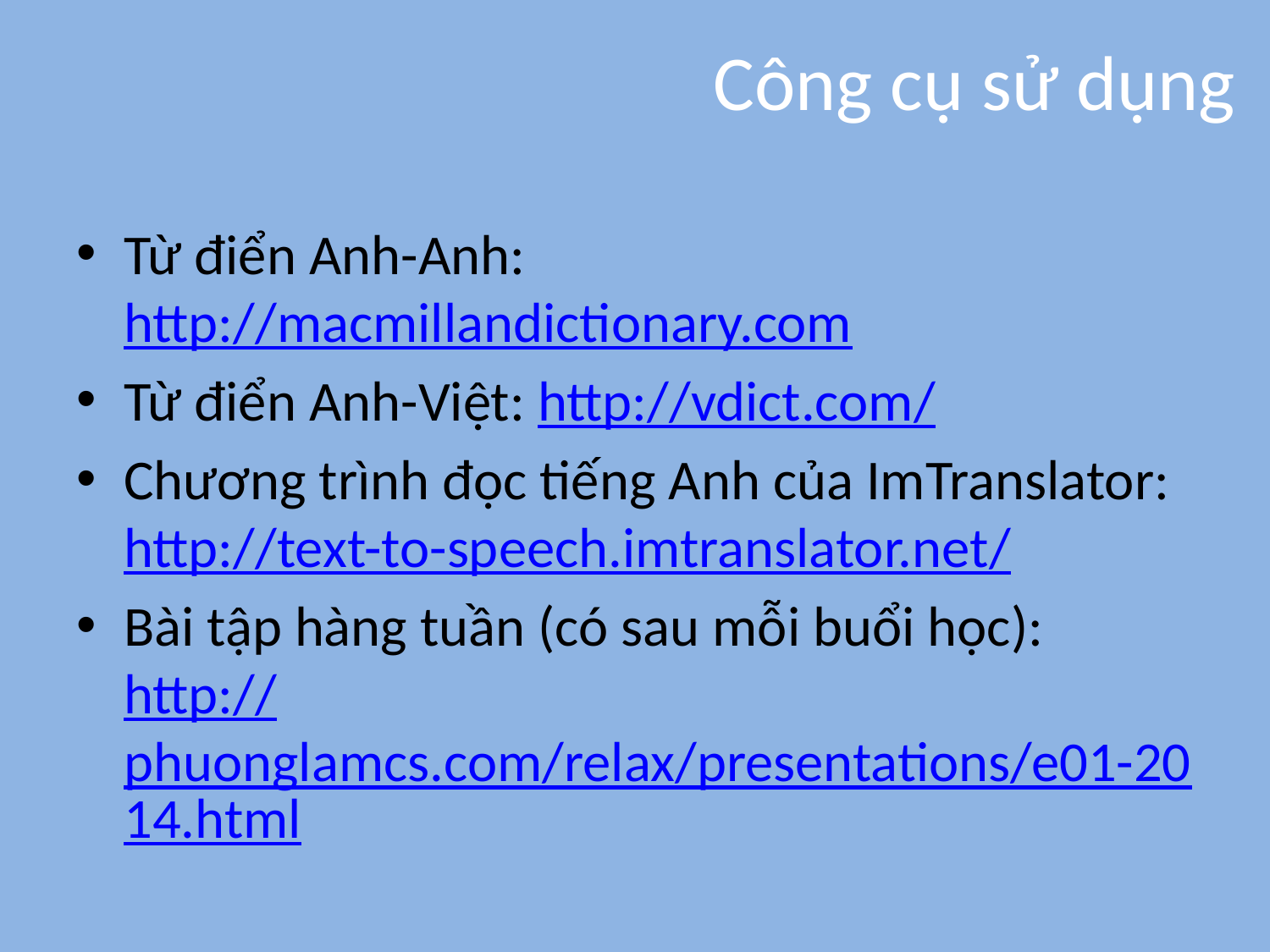

# Công cụ sử dụng
Từ điển Anh-Anh: http://macmillandictionary.com
Từ điển Anh-Việt: http://vdict.com/
Chương trình đọc tiếng Anh của ImTranslator: http://text-to-speech.imtranslator.net/
Bài tập hàng tuần (có sau mỗi buổi học): http://phuonglamcs.com/relax/presentations/e01-2014.html